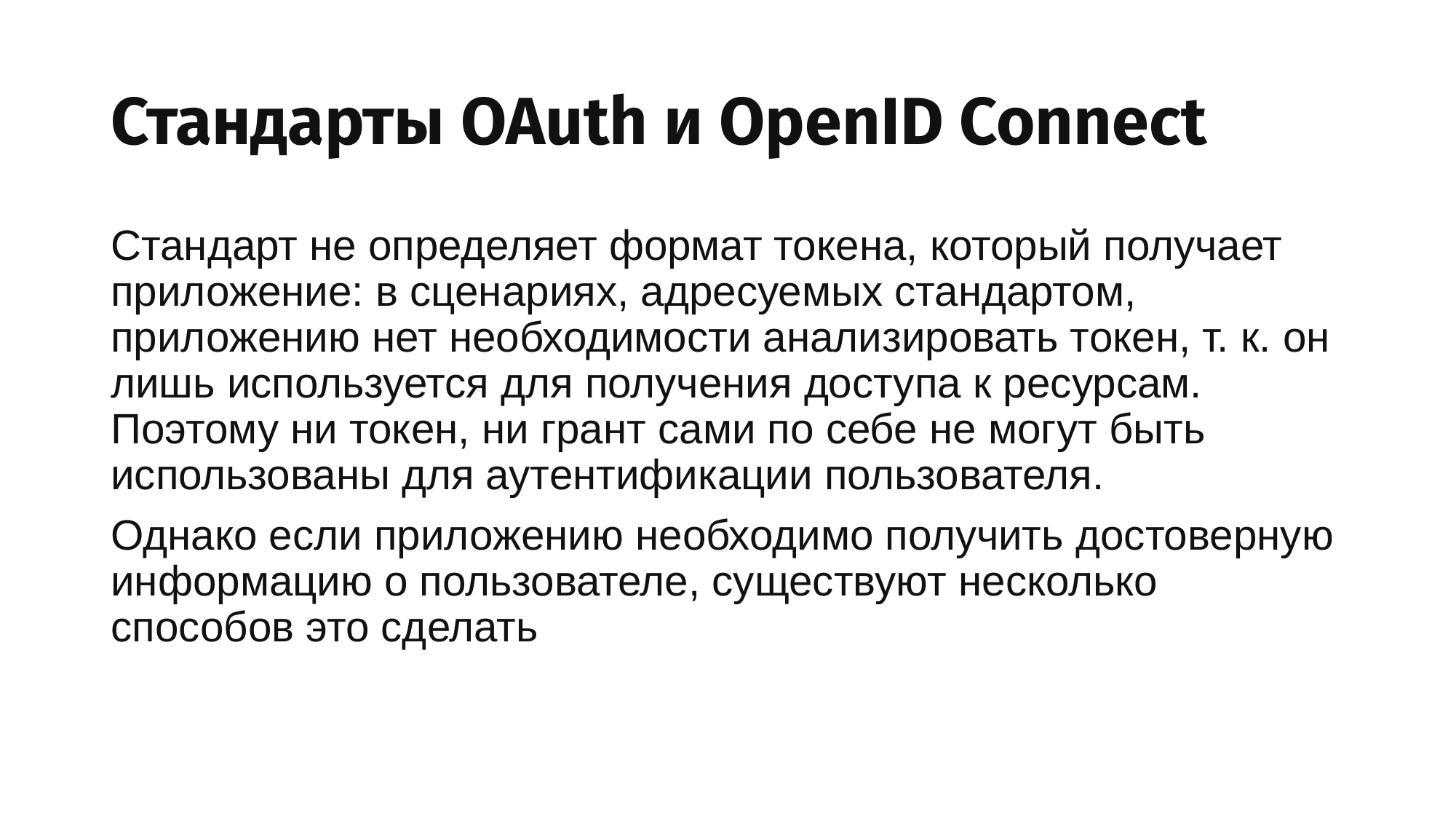

# Стандарты OAuth и OpenID Connect
Стандарт не определяет формат токена, который получает приложение: в сценариях, адресуемых стандартом, приложению нет необходимости анализировать токен, т. к. он лишь используется для получения доступа к ресурсам. Поэтому ни токен, ни грант сами по себе не могут быть использованы для аутентификации пользователя.
Однако если приложению необходимо получить достоверную информацию о пользователе, существуют несколько способов это сделать